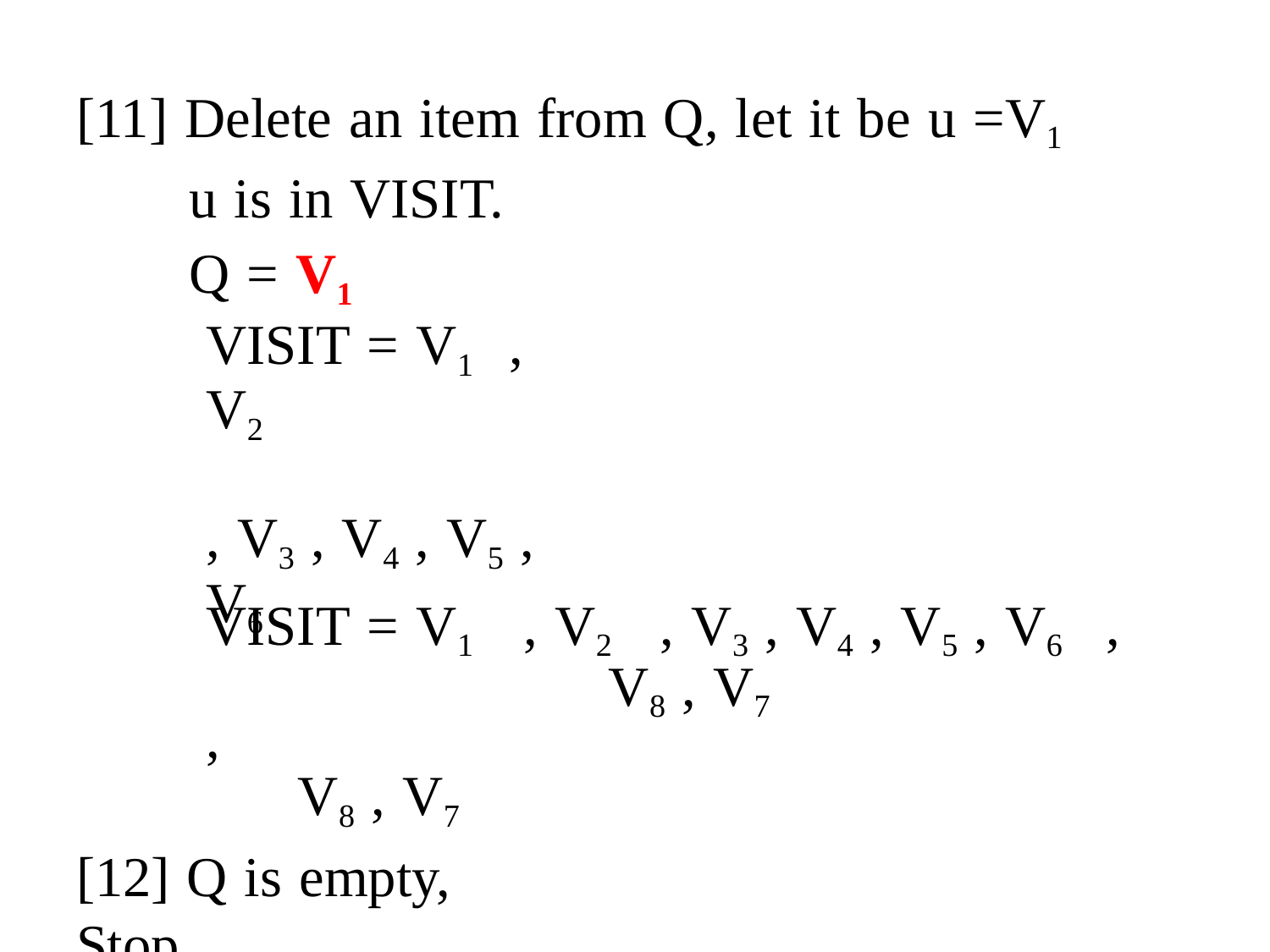

[11] Delete an item from Q, let it be u =V1
u is in VISIT. Q = V1
VISIT = V1   , V2	, V3  , V4  , V5  , V6	,
V8  , V7
[12] Q is empty, Stop
Q =
VISIT = V1    , V2
, V3  , V4  , V5  , V6	,
V8  , V7